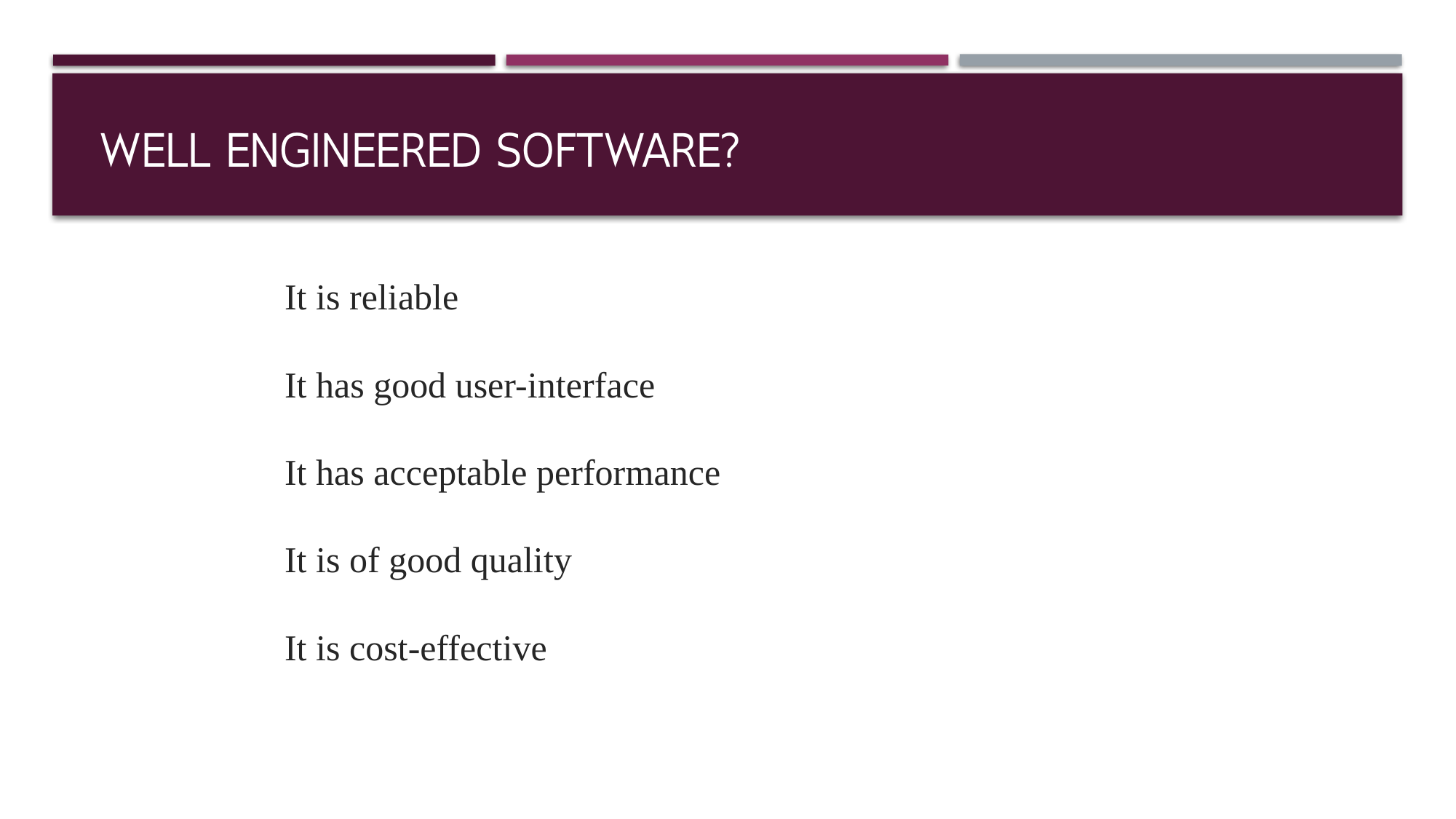

# Well Engineered software?
It is reliable

It has good user-interface

It has acceptable performance

It is of good quality

It is cost-effective